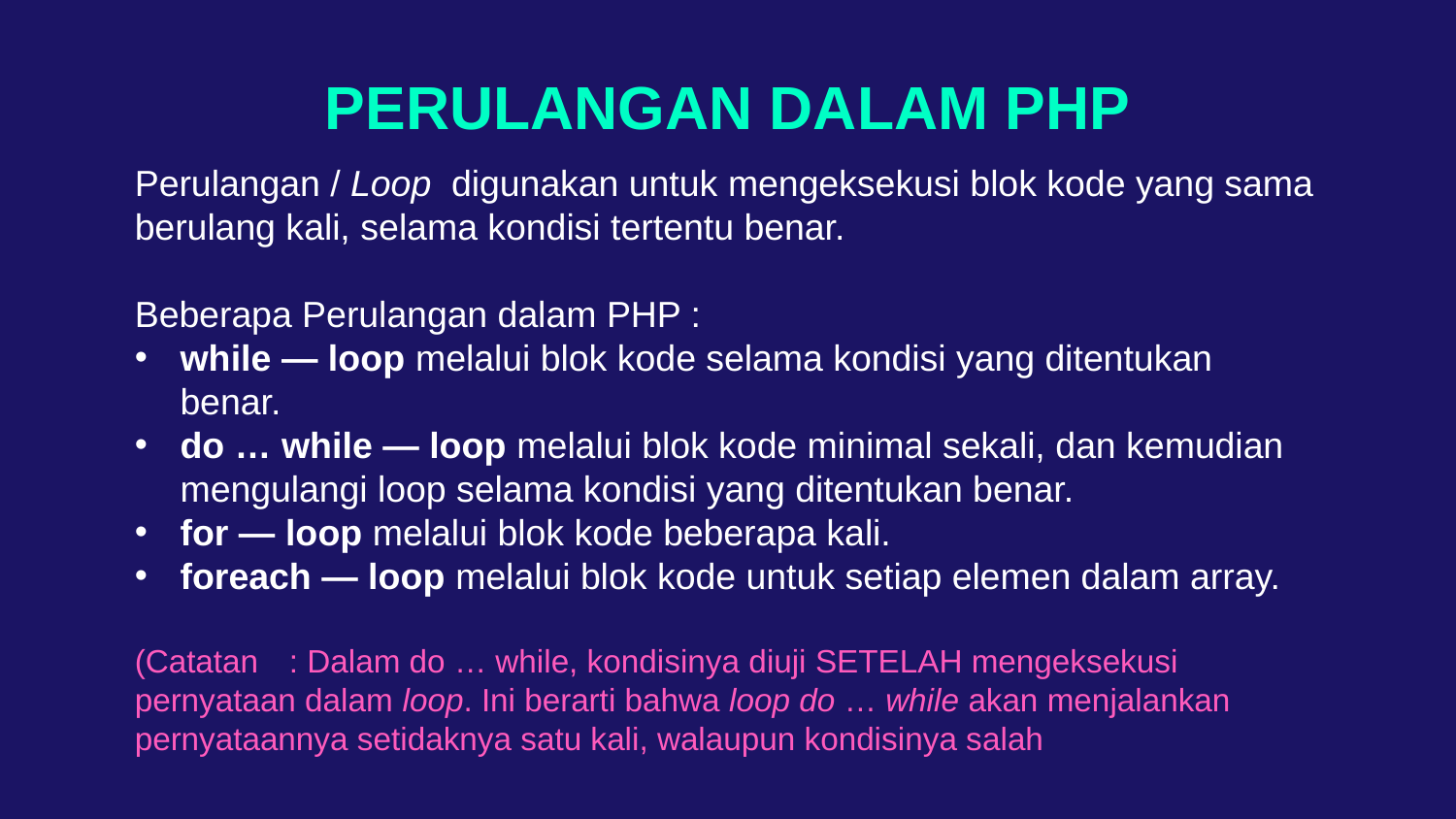

# PERULANGAN DALAM PHP
Perulangan / Loop  digunakan untuk mengeksekusi blok kode yang sama berulang kali, selama kondisi tertentu benar.

Beberapa Perulangan dalam PHP :
while — loop melalui blok kode selama kondisi yang ditentukan benar.
do … while — loop melalui blok kode minimal sekali, dan kemudian mengulangi loop selama kondisi yang ditentukan benar.
for — loop melalui blok kode beberapa kali.
foreach — loop melalui blok kode untuk setiap elemen dalam array.

(Catatan	 : Dalam do … while, kondisinya diuji SETELAH mengeksekusi pernyataan dalam loop. Ini berarti bahwa loop do … while akan menjalankan pernyataannya setidaknya satu kali, walaupun kondisinya salah